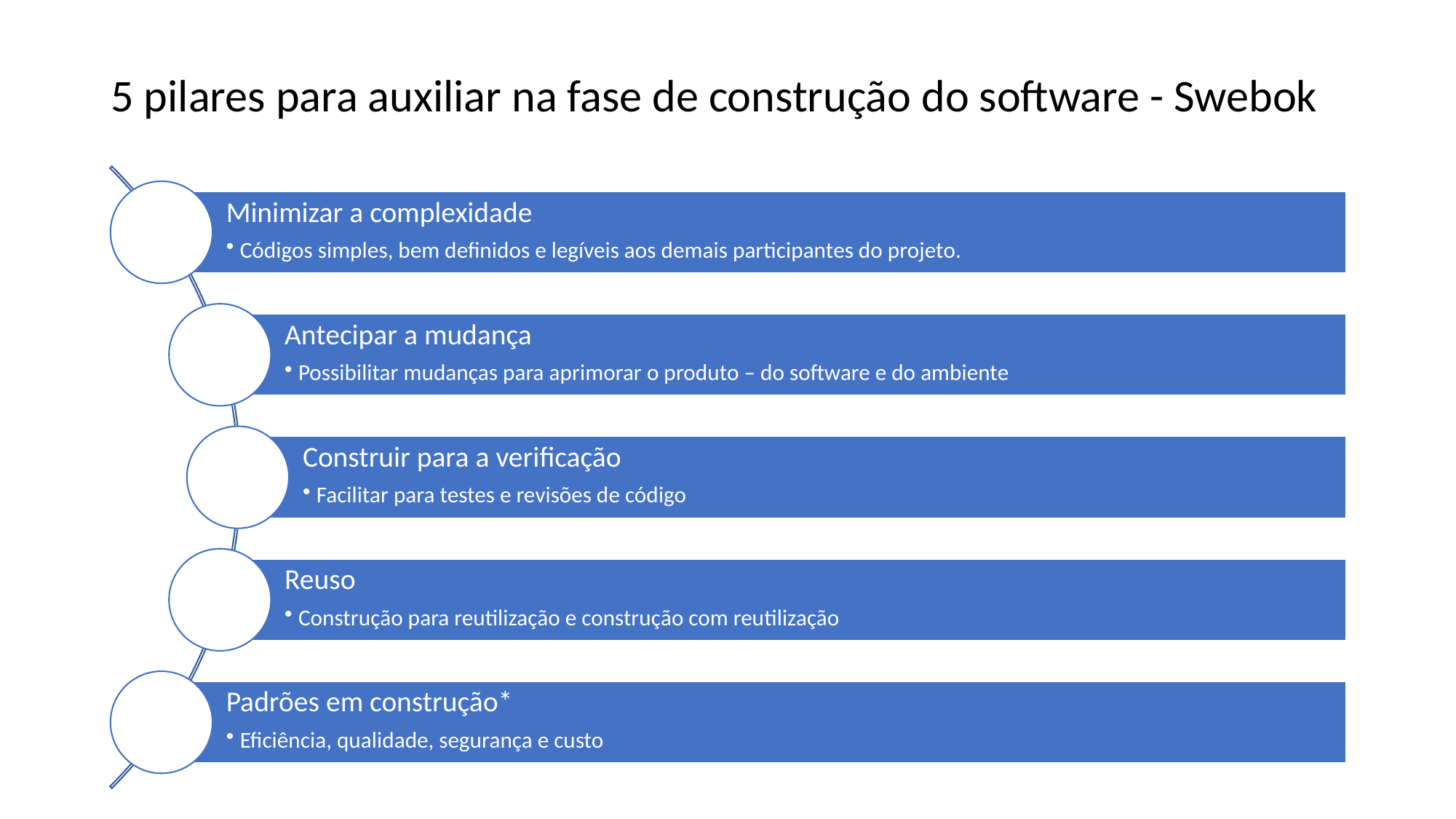

# 5 pilares para auxiliar na fase de construção do software - Swebok
Minimizar a complexidade
Códigos simples, bem definidos e legíveis aos demais participantes do projeto.
Antecipar a mudança
Possibilitar mudanças para aprimorar o produto – do software e do ambiente
Construir para a verificação
Facilitar para testes e revisões de código
Reuso
Construção para reutilização e construção com reutilização
Padrões em construção*
Eficiência, qualidade, segurança e custo